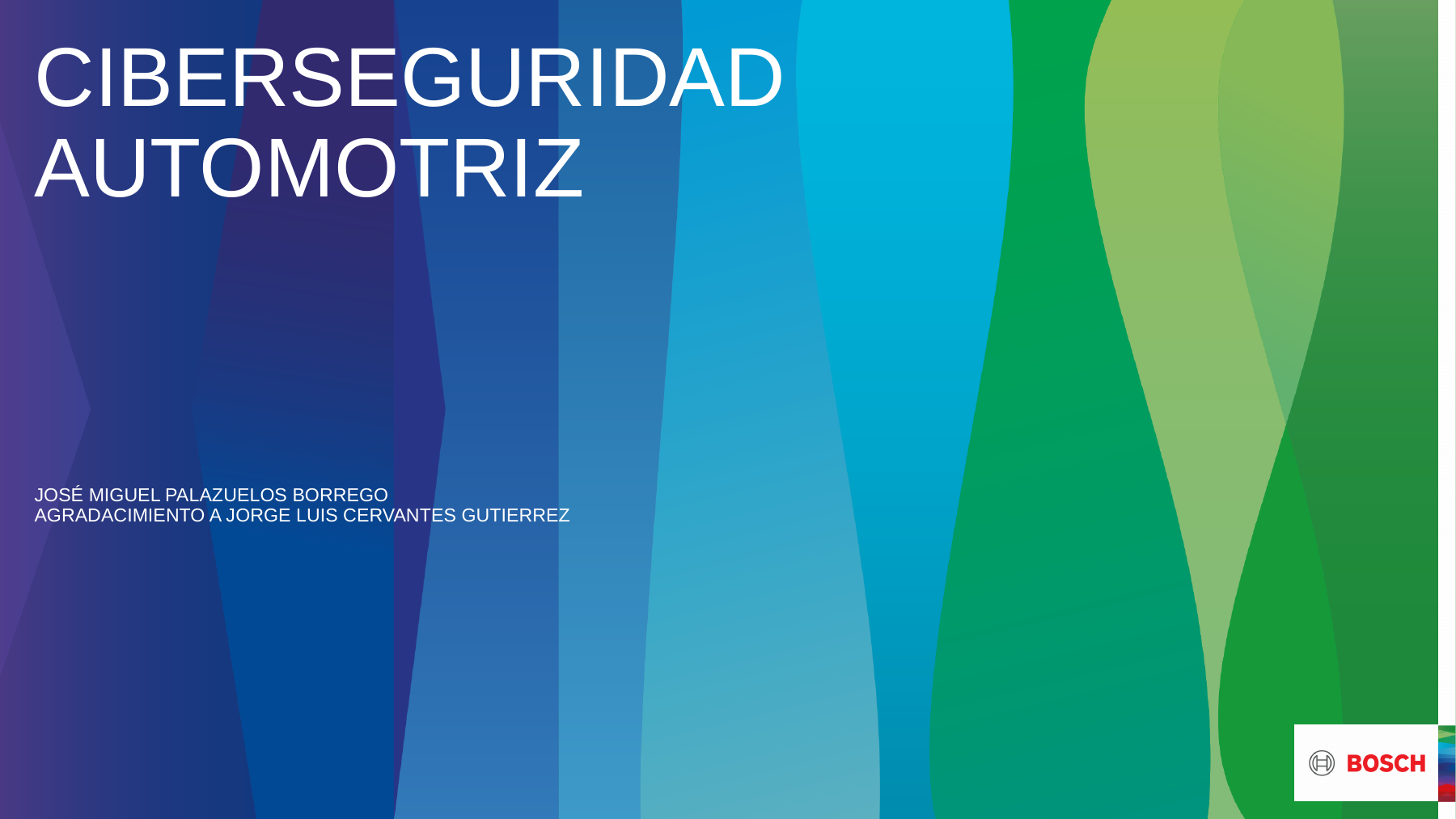

# Ciberseguridad Automotriz José miguel Palazuelos Borrego AGRADACIMIENTO A JORGE LUIS CERVANTES GUTIERREZ